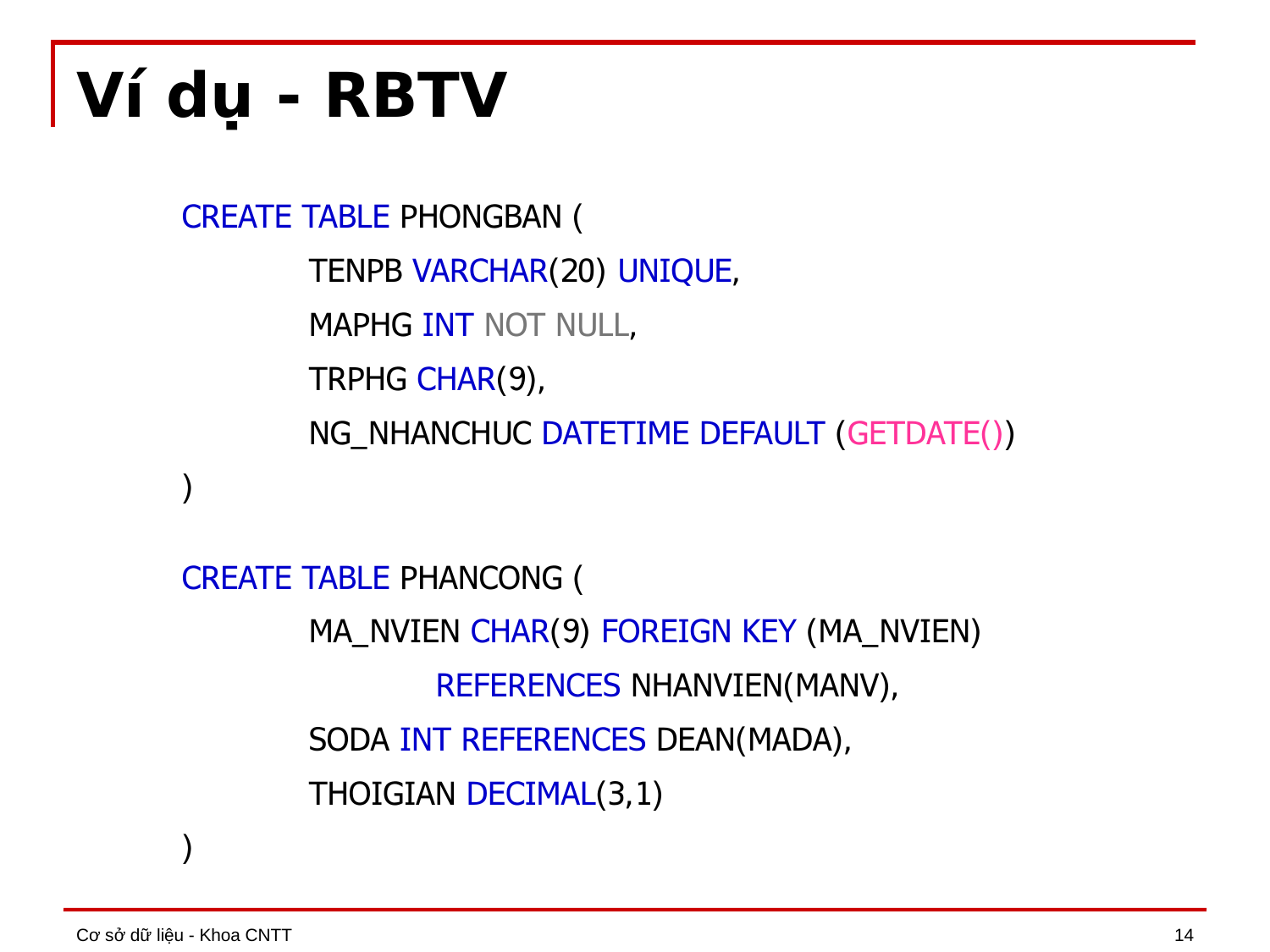

# Ví dụ - RBTV
CREATE TABLE PHONGBAN (
	TENPB VARCHAR(20) UNIQUE,
	MAPHG INT NOT NULL,
	TRPHG CHAR(9),
	NG_NHANCHUC DATETIME DEFAULT (GETDATE())
)
CREATE TABLE PHANCONG (
	MA_NVIEN CHAR(9) FOREIGN KEY (MA_NVIEN)
		REFERENCES NHANVIEN(MANV),
	SODA INT REFERENCES DEAN(MADA),
	THOIGIAN DECIMAL(3,1)
)
Cơ sở dữ liệu - Khoa CNTT
14